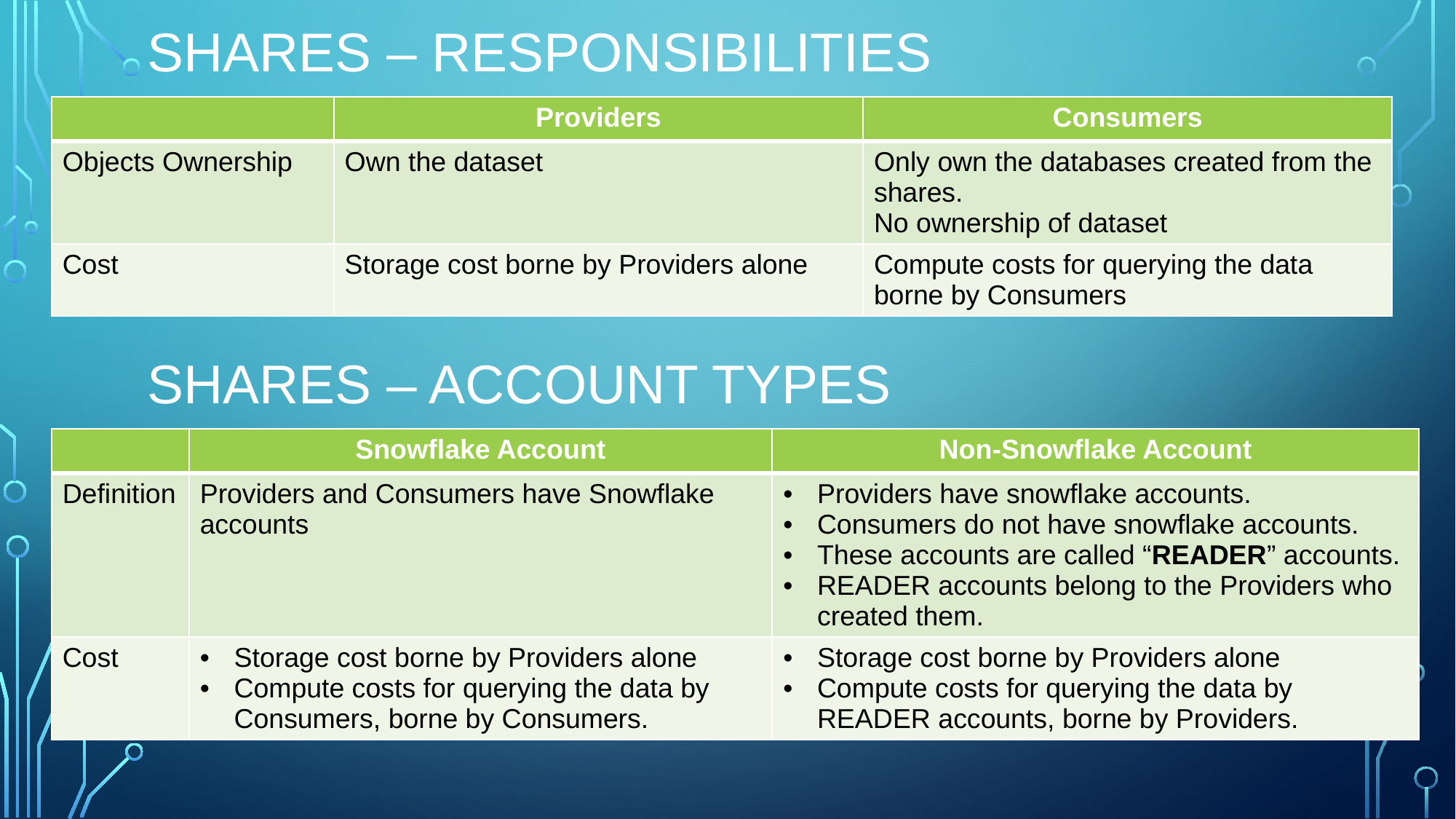

Shares – responsibilities
|  | Providers | Consumers |
| --- | --- | --- |
| Objects Ownership | Own the dataset | Only own the databases created from the shares. No ownership of dataset |
| Cost | Storage cost borne by Providers alone | Compute costs for querying the data borne by Consumers |
Shares – Account Types
|  | Snowflake Account | Non-Snowflake Account |
| --- | --- | --- |
| Definition | Providers and Consumers have Snowflake accounts | Providers have snowflake accounts. Consumers do not have snowflake accounts. These accounts are called “READER” accounts. READER accounts belong to the Providers who created them. |
| Cost | Storage cost borne by Providers alone Compute costs for querying the data by Consumers, borne by Consumers. | Storage cost borne by Providers alone Compute costs for querying the data by READER accounts, borne by Providers. |